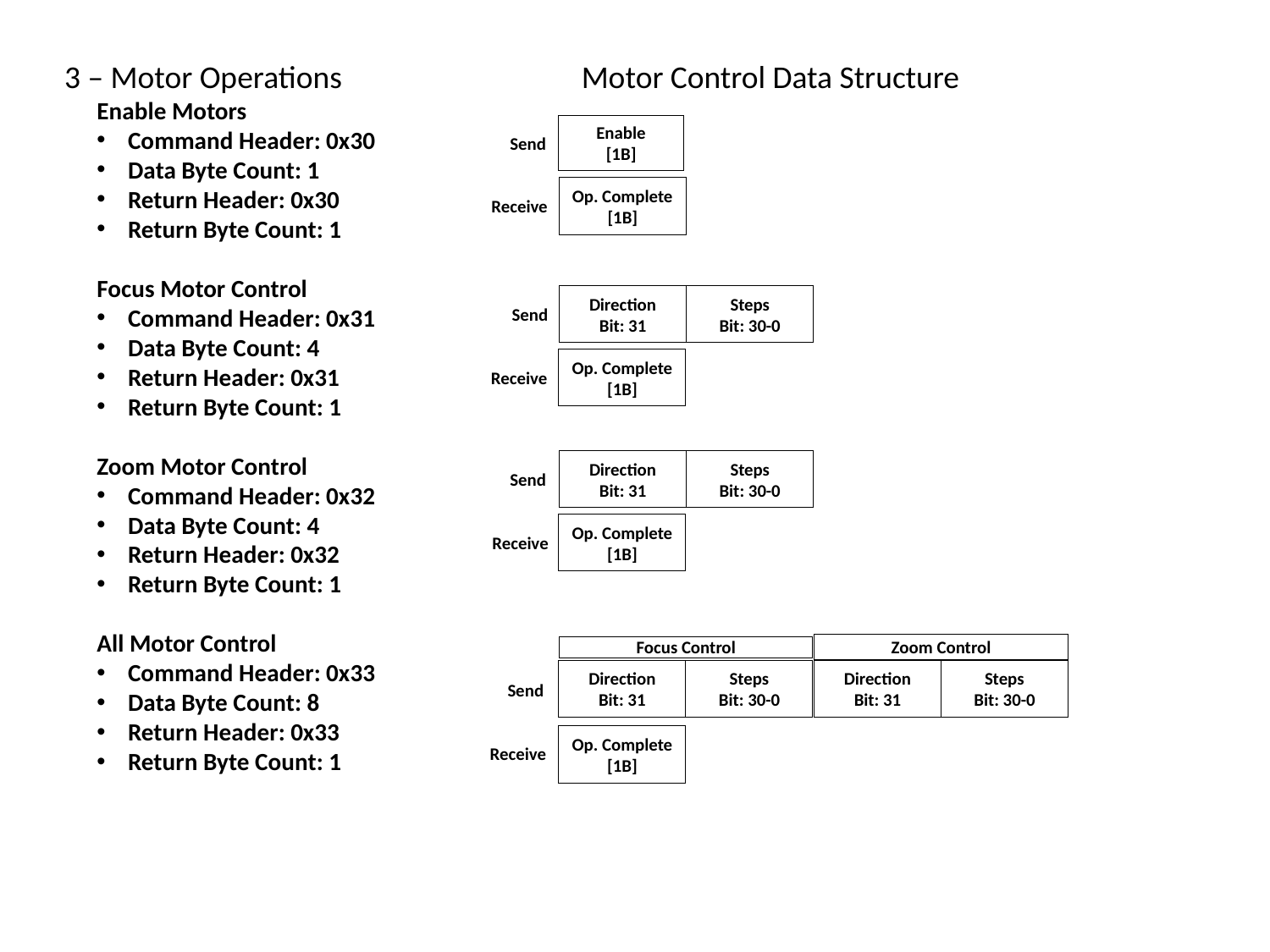

3 – Motor Operations
Enable Motors
Command Header: 0x30
Data Byte Count: 1
Return Header: 0x30
Return Byte Count: 1

Focus Motor Control
Command Header: 0x31
Data Byte Count: 4
Return Header: 0x31
Return Byte Count: 1

Zoom Motor Control
Command Header: 0x32
Data Byte Count: 4
Return Header: 0x32
Return Byte Count: 1

All Motor Control
Command Header: 0x33
Data Byte Count: 8
Return Header: 0x33
Return Byte Count: 1

Motor Control Data Structure
Enable
[1B]
Send
Op. Complete
[1B]
Receive
Direction
Bit: 31
Steps
Bit: 30-0
Send
Op. Complete
[1B]
Receive
Direction
Bit: 31
Steps
Bit: 30-0
Send
Op. Complete
[1B]
Receive
Focus Control
Zoom Control
Direction
Bit: 31
Steps
Bit: 30-0
Direction
Bit: 31
Steps
Bit: 30-0
Send
Op. Complete
[1B]
Receive